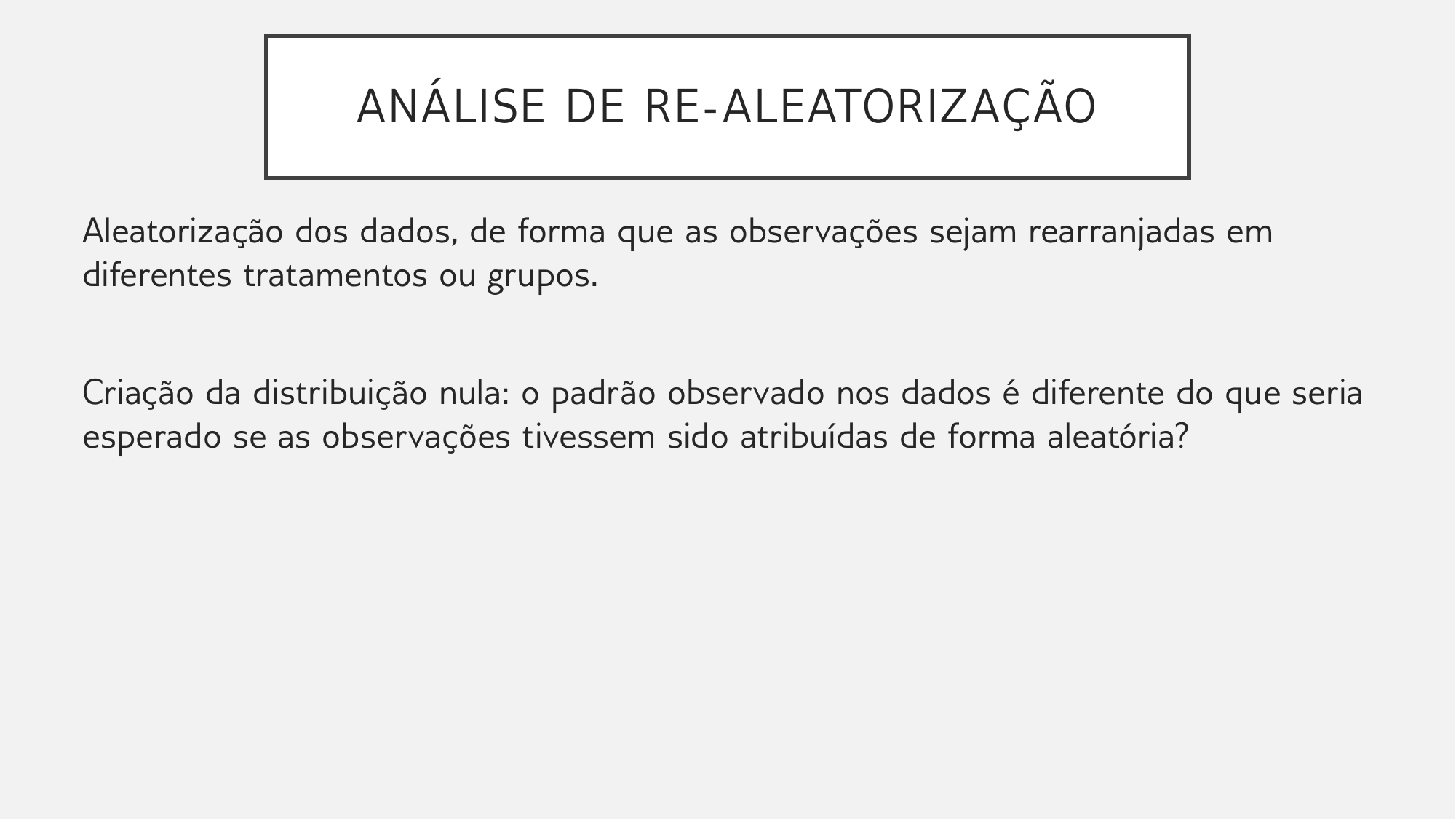

# Análise de re-aleatorização
Aleatorização dos dados, de forma que as observações sejam rearranjadas em diferentes tratamentos ou grupos.

Criação da distribuição nula: o padrão observado nos dados é diferente do que seria esperado se as observações tivessem sido atribuídas de forma aleatória?